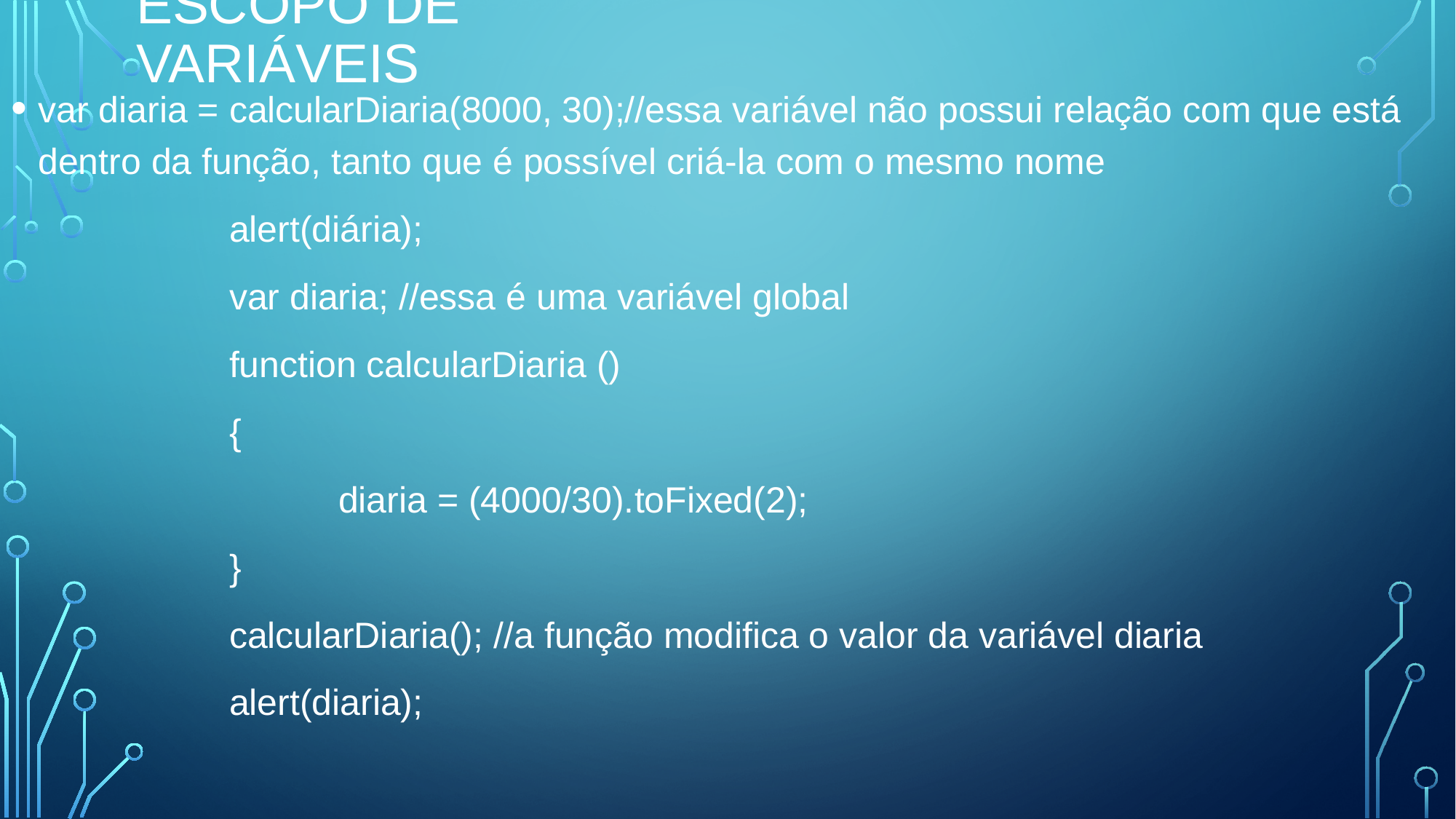

# Escopo de Variáveis
var diaria = calcularDiaria(8000, 30);//essa variável não possui relação com que está dentro da função, tanto que é possível criá-la com o mesmo nome
		alert(diária);
		var diaria; //essa é uma variável global
		function calcularDiaria ()
		{
			diaria = (4000/30).toFixed(2);
		}
		calcularDiaria(); //a função modifica o valor da variável diaria
		alert(diaria);